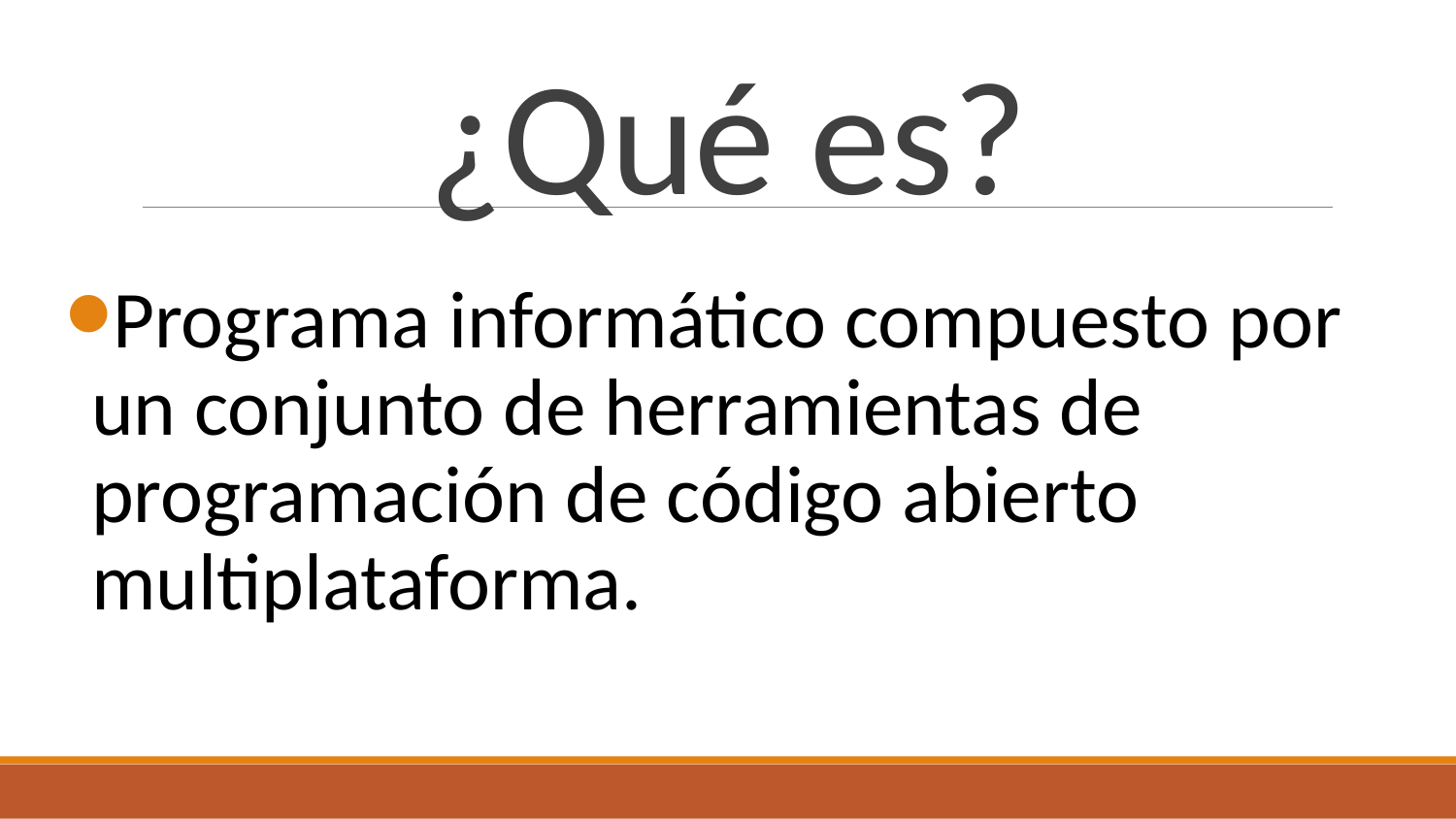

# ¿Qué es?
Programa informático compuesto por un conjunto de herramientas de programación de código abierto multiplataforma.